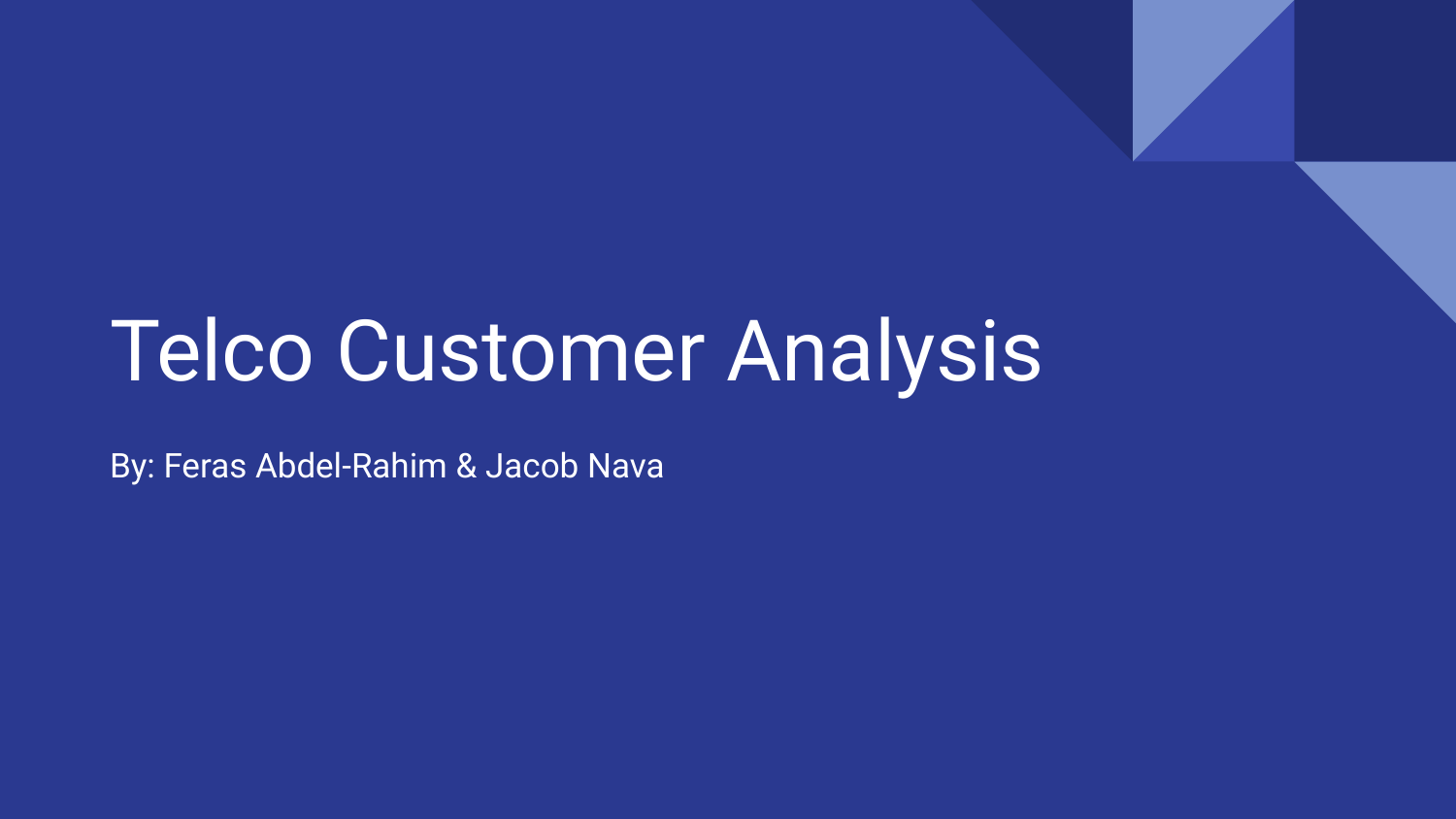

# Telco Customer Analysis
By: Feras Abdel-Rahim & Jacob Nava